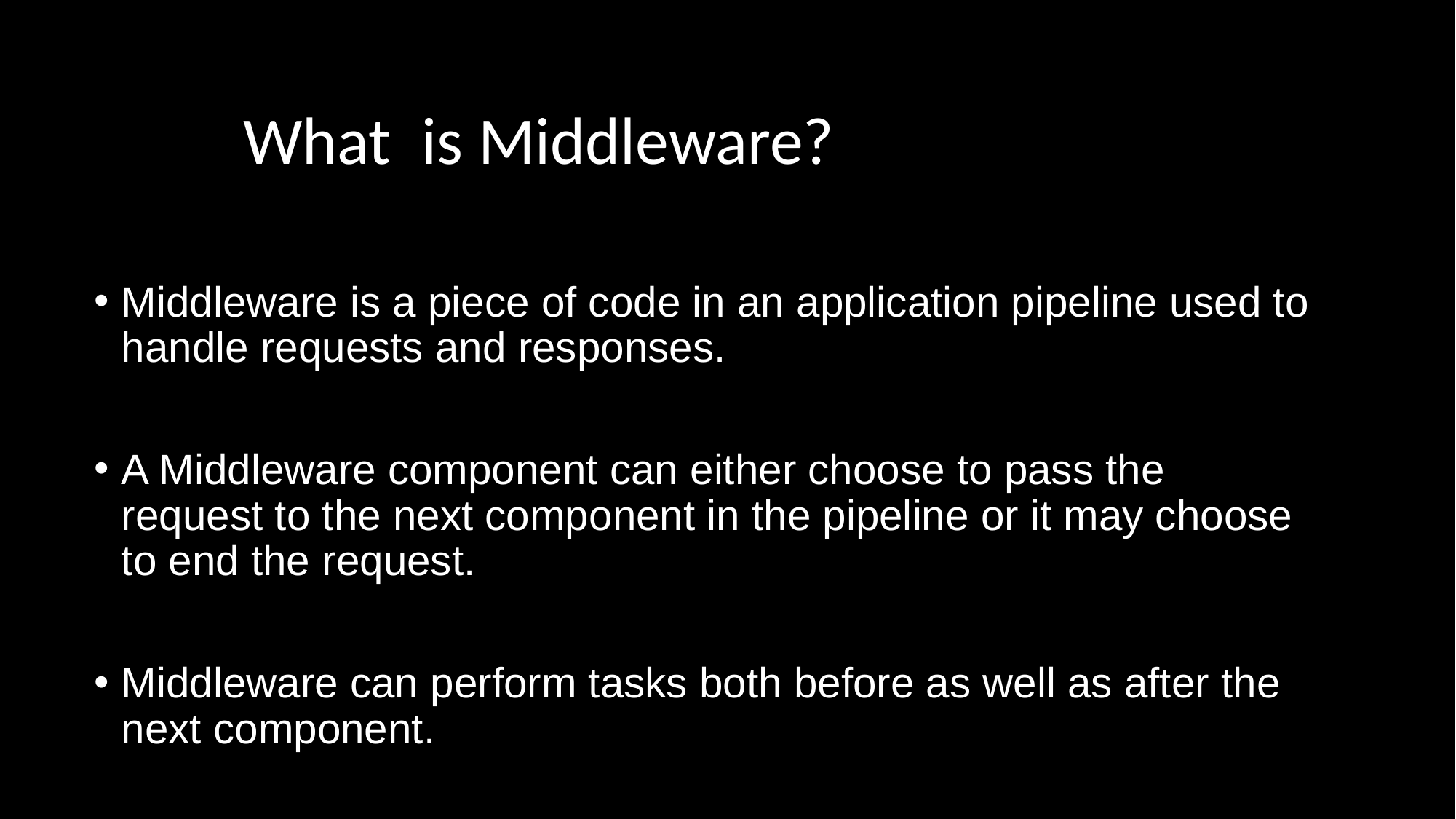

# What  is Middleware?
Middleware is a piece of code in an application pipeline used to handle requests and responses.

A Middleware component can either choose to pass the request to the next component in the pipeline or it may choose to end the request.

Middleware can perform tasks both before as well as after the next component.